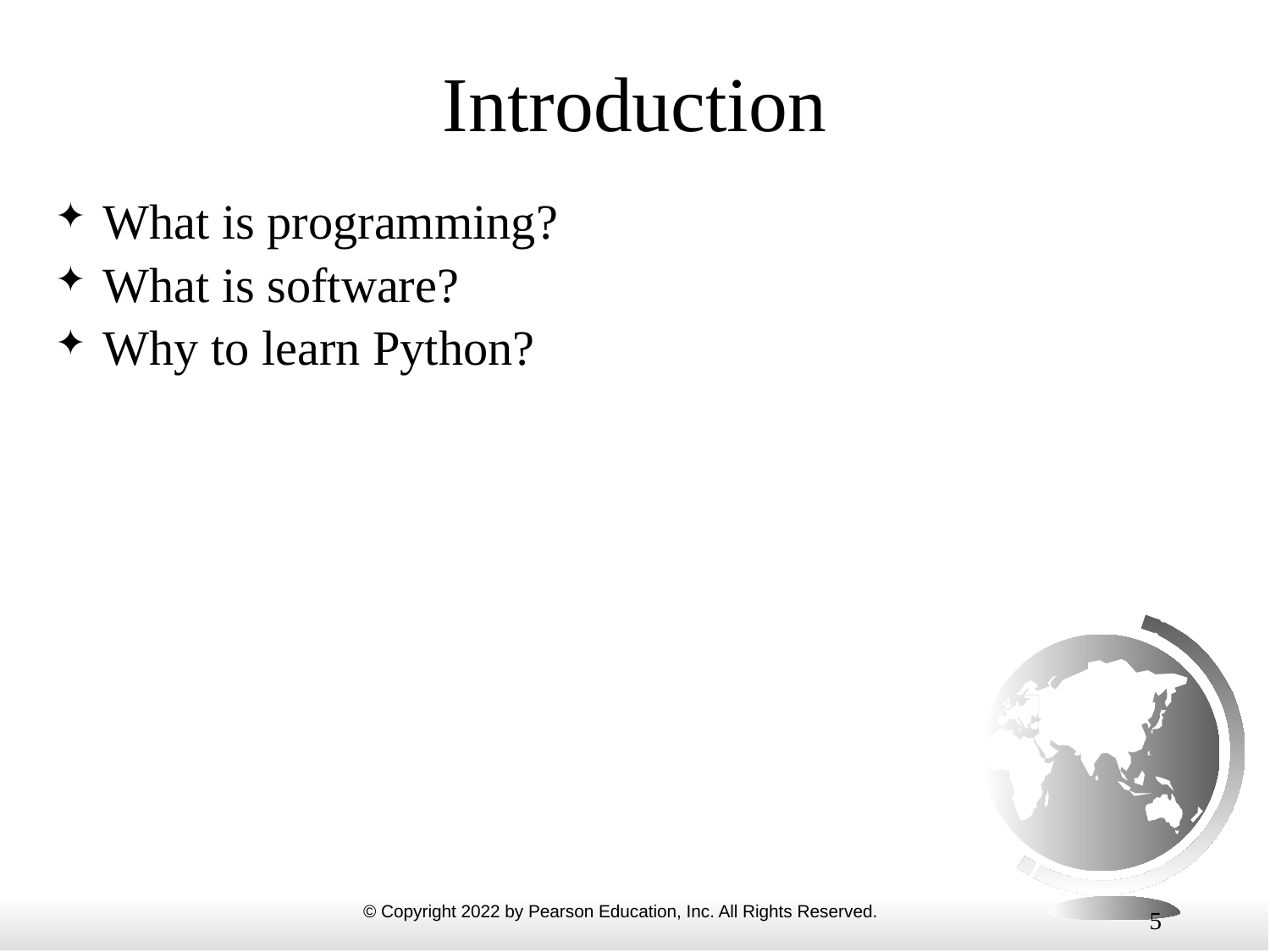

# Introduction
What is programming?
What is software?
Why to learn Python?
5